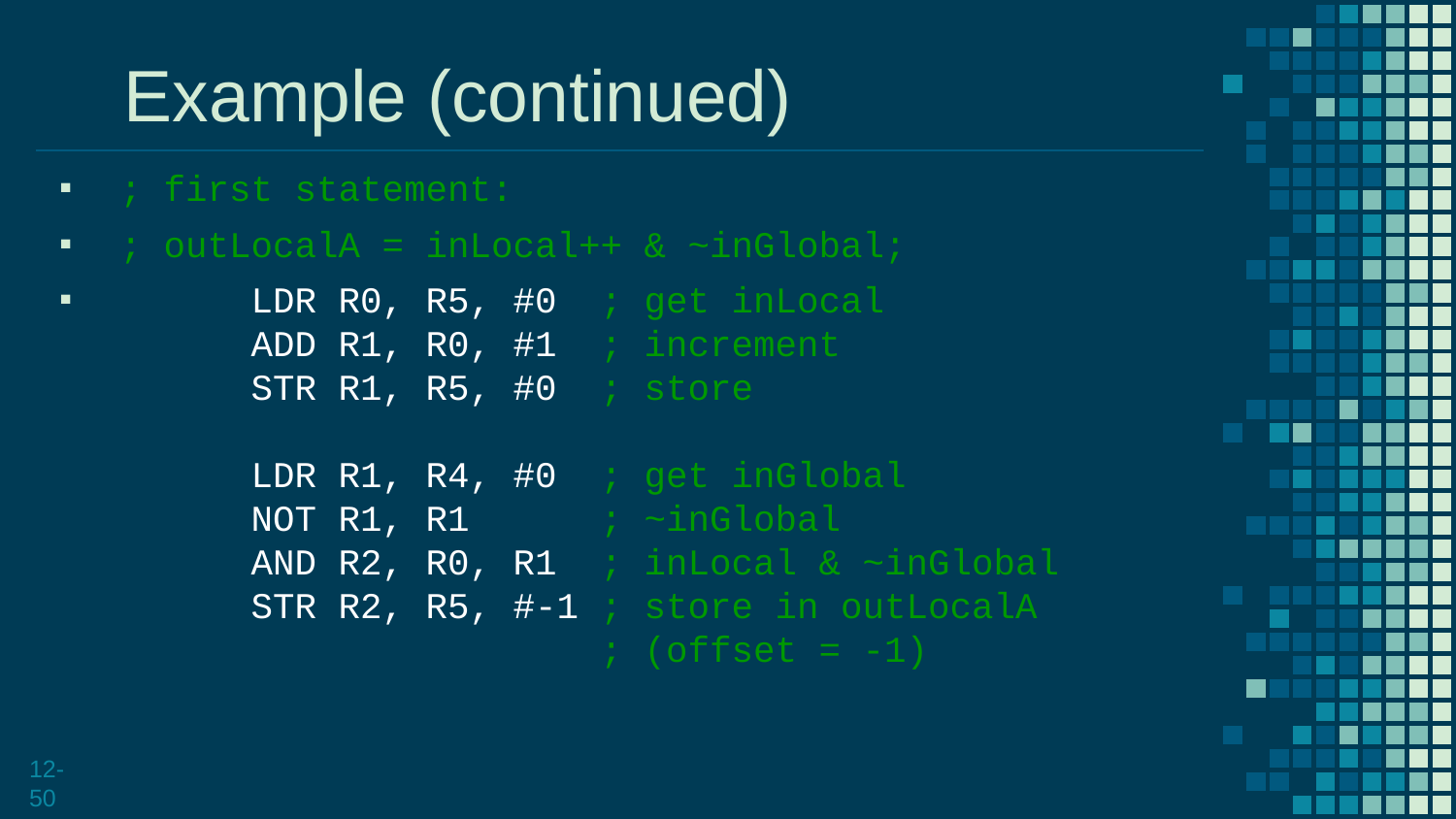

# Example (continued)
; first statement:
; outLocalA = inLocal++ & ~inGlobal;
      LDR R0, R5, #0  ; get inLocal
      ADD R1, R0, #1  ; increment
      STR R1, R5, #0  ; store
      LDR R1, R4, #0  ; get inGlobal
      NOT R1, R1      ; ~inGlobal
      AND R2, R0, R1  ; inLocal & ~inGlobal
      STR R2, R5, #-1 ; store in outLocalA
                      ; (offset = -1)
12-50